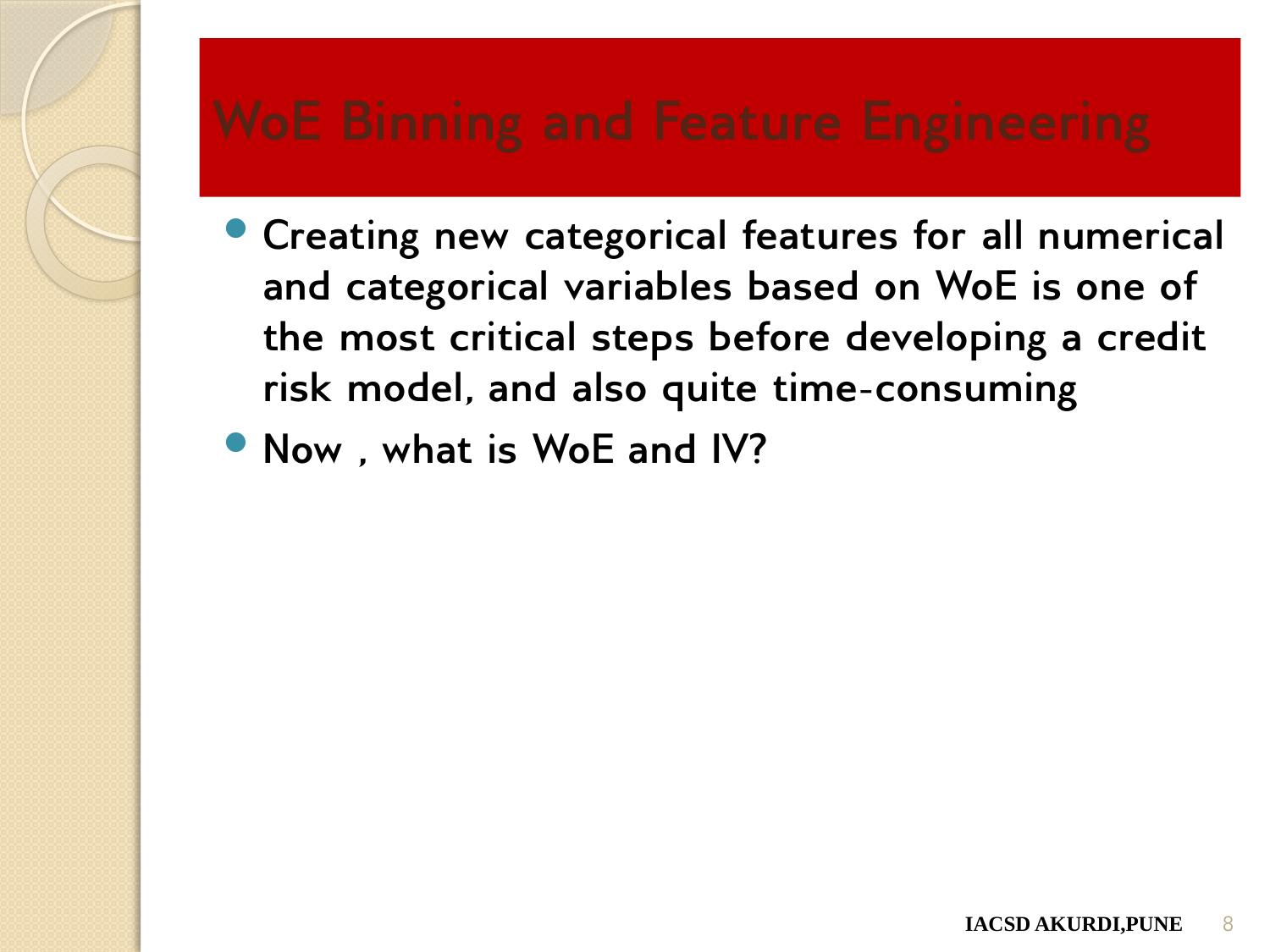

# WoE Binning and Feature Engineering
Creating new categorical features for all numerical and categorical variables based on WoE is one of the most critical steps before developing a credit risk model, and also quite time-consuming
Now , what is WoE and IV?
IACSD AKURDI,PUNE
8